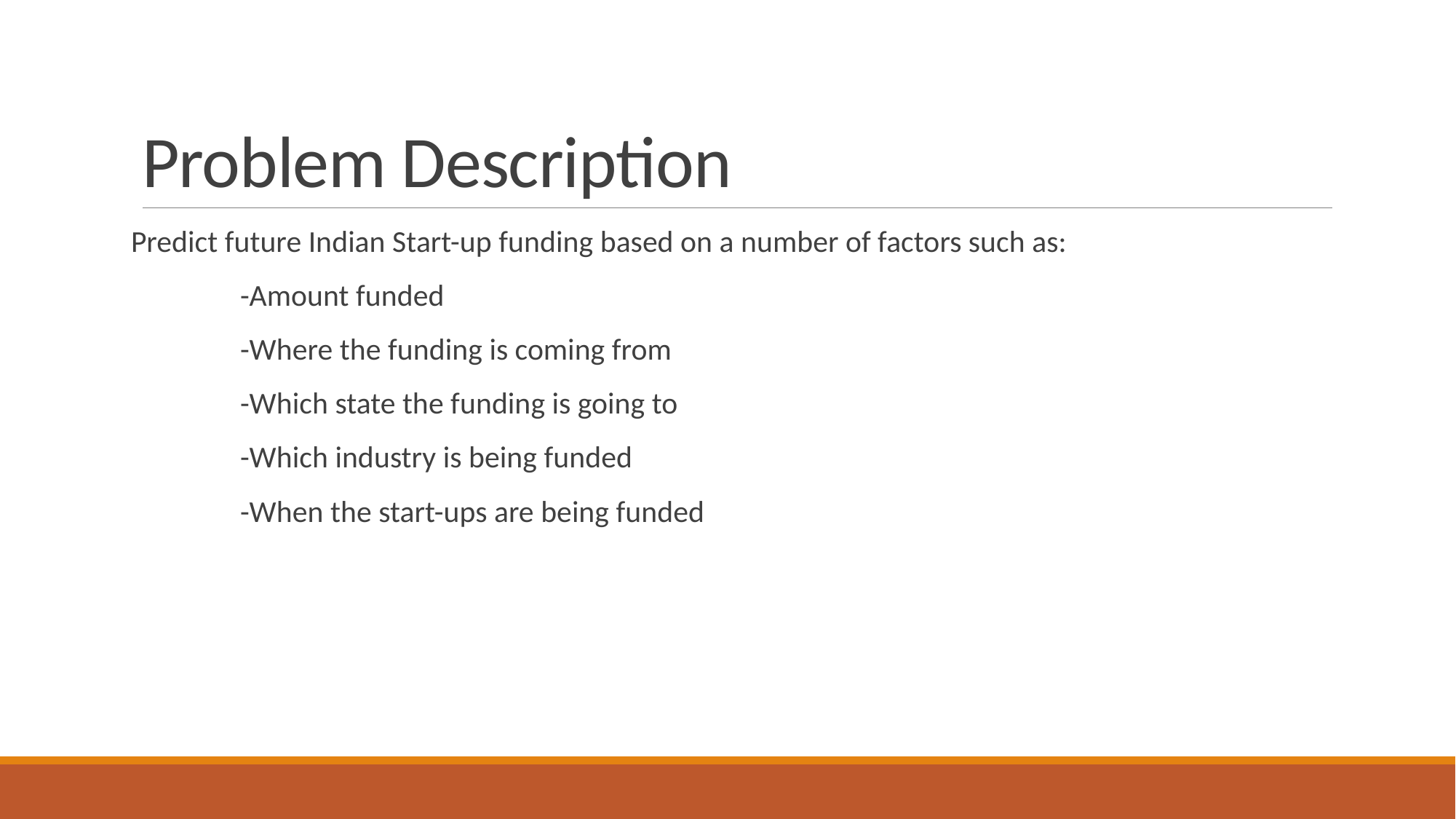

# Problem Description
Predict future Indian Start-up funding based on a number of factors such as:
	-Amount funded
	-Where the funding is coming from
	-Which state the funding is going to
	-Which industry is being funded
	-When the start-ups are being funded